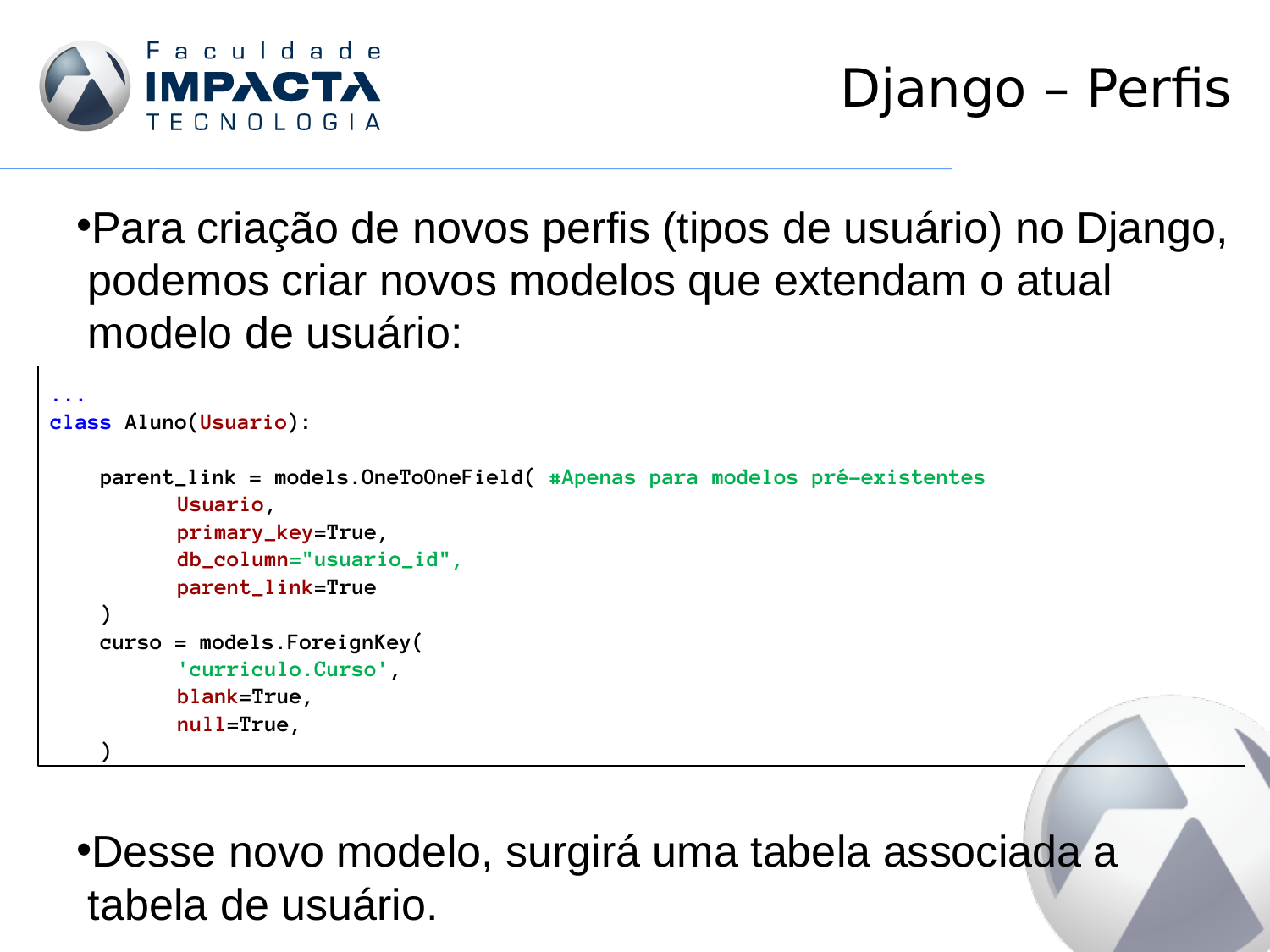

# Django – Perfis
Para criação de novos perfis (tipos de usuário) no Django, podemos criar novos modelos que extendam o atual modelo de usuário:

Desse novo modelo, surgirá uma tabela associada a tabela de usuário.
...
class Aluno(Usuario):

    parent_link = models.OneToOneField( #Apenas para modelos pré-existentes
	Usuario,
	primary_key=True,
	db_column="usuario_id",
	parent_link=True
    )
    curso = models.ForeignKey(
	'curriculo.Curso',
	blank=True,
	null=True,
    )